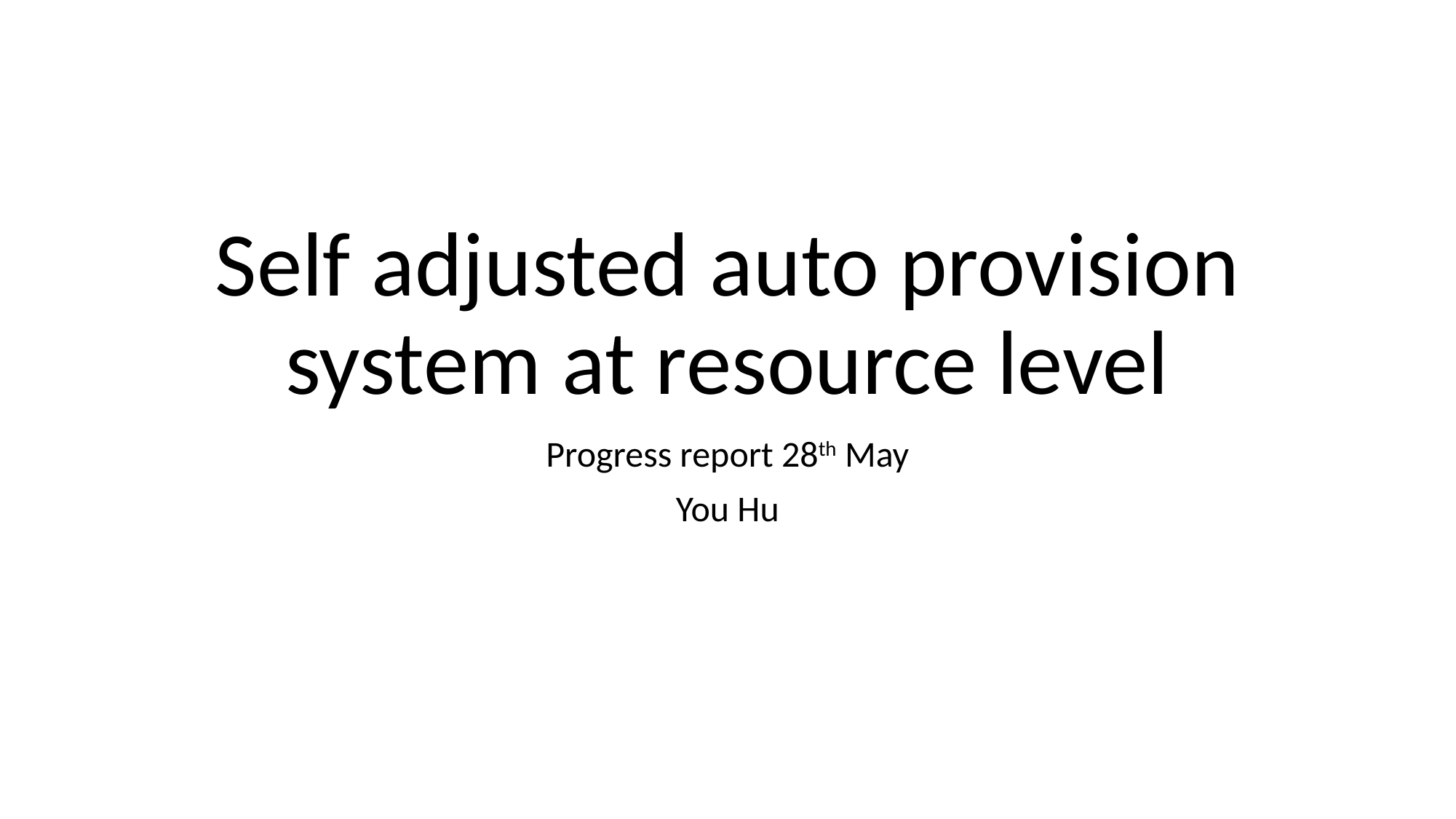

# Self adjusted auto provision system at resource level
Progress report 28th May
You Hu